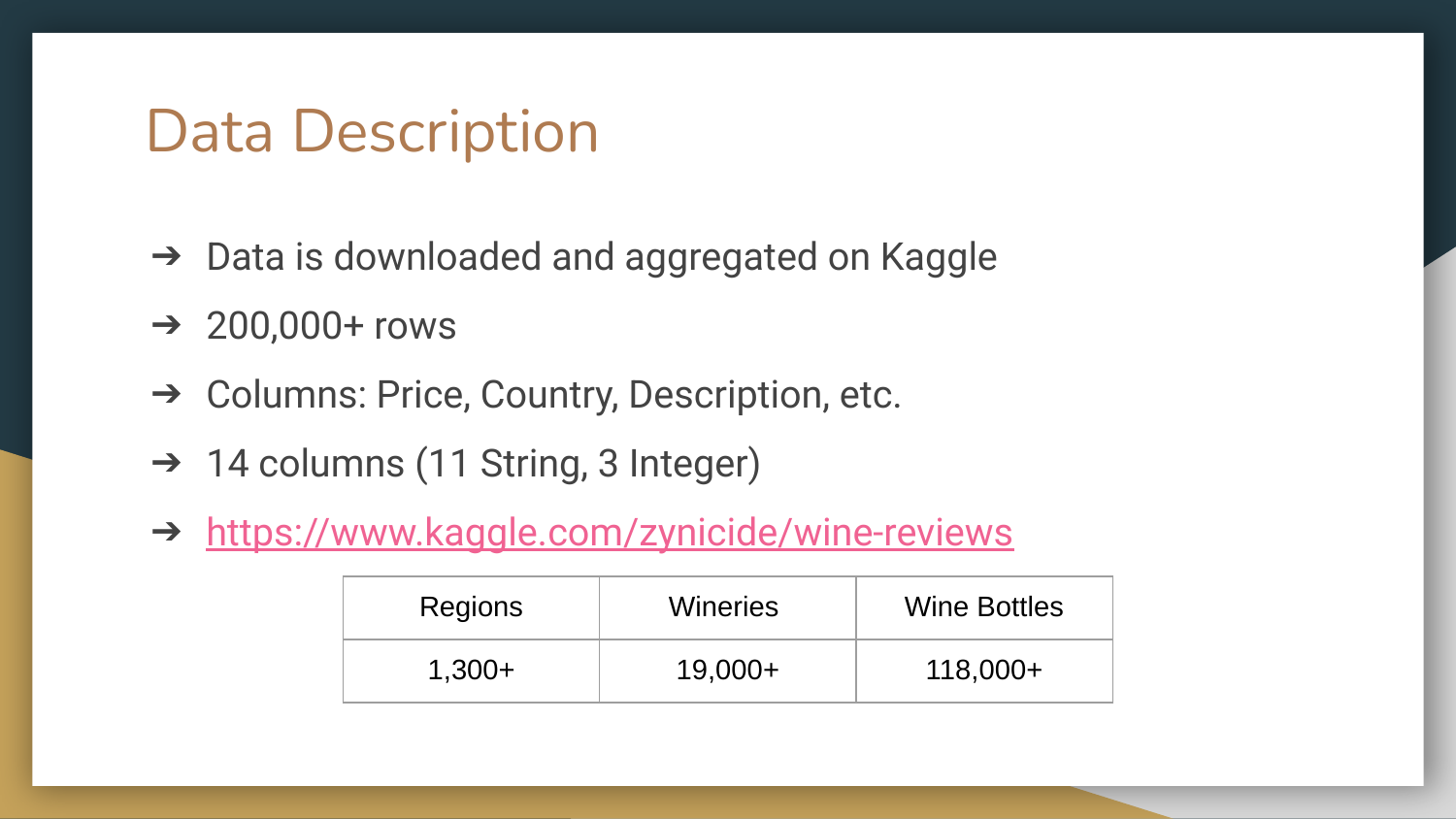

# Data Description
Data is downloaded and aggregated on Kaggle
200,000+ rows
Columns: Price, Country, Description, etc.
14 columns (11 String, 3 Integer)
https://www.kaggle.com/zynicide/wine-reviews
| Regions | Wineries | Wine Bottles |
| --- | --- | --- |
| 1,300+ | 19,000+ | 118,000+ |